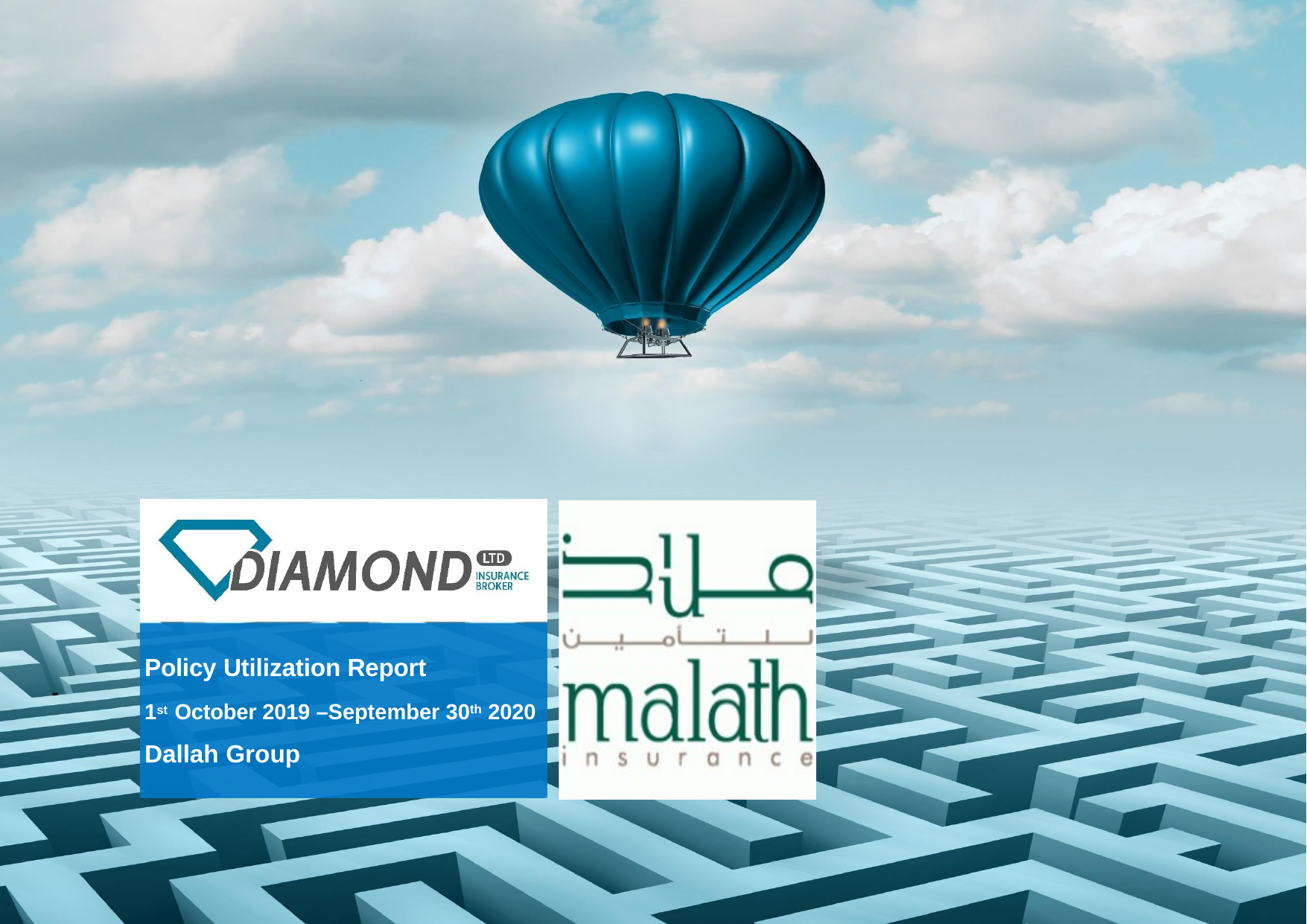

Policy Utilization Report
1st  October 2019 –September 30th 2020
Dallah Group